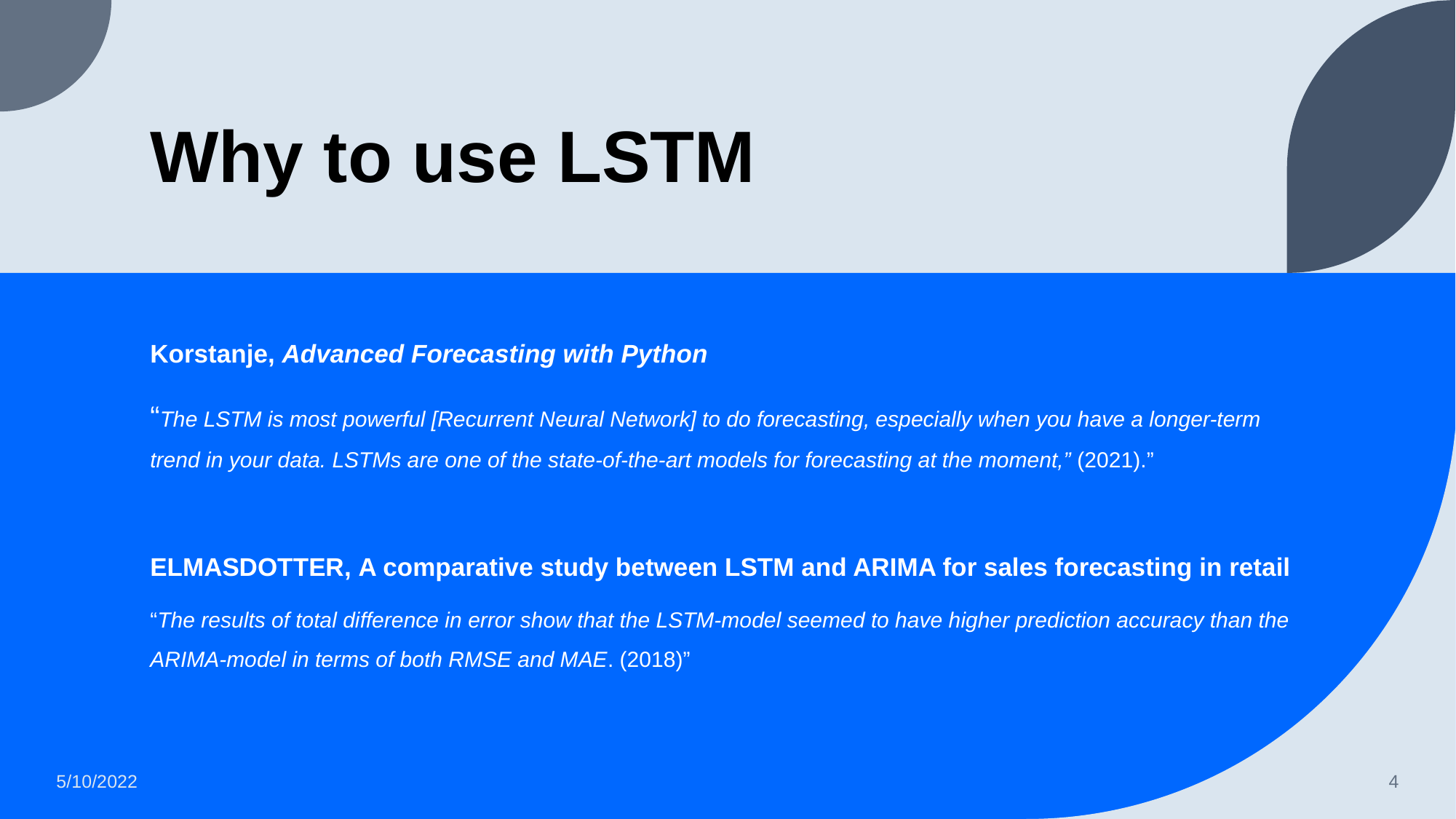

# Why to use LSTM
Korstanje, Advanced Forecasting with Python
“The LSTM is most powerful [Recurrent Neural Network] to do forecasting, especially when you have a longer-term trend in your data. LSTMs are one of the state-of-the-art models for forecasting at the moment,” (2021).”

ELMASDOTTER, A comparative study between LSTM and ARIMA for sales forecasting in retail
“The results of total difference in error show that the LSTM-model seemed to have higher prediction accuracy than the ARIMA-model in terms of both RMSE and MAE. (2018)”
5/10/2022
4